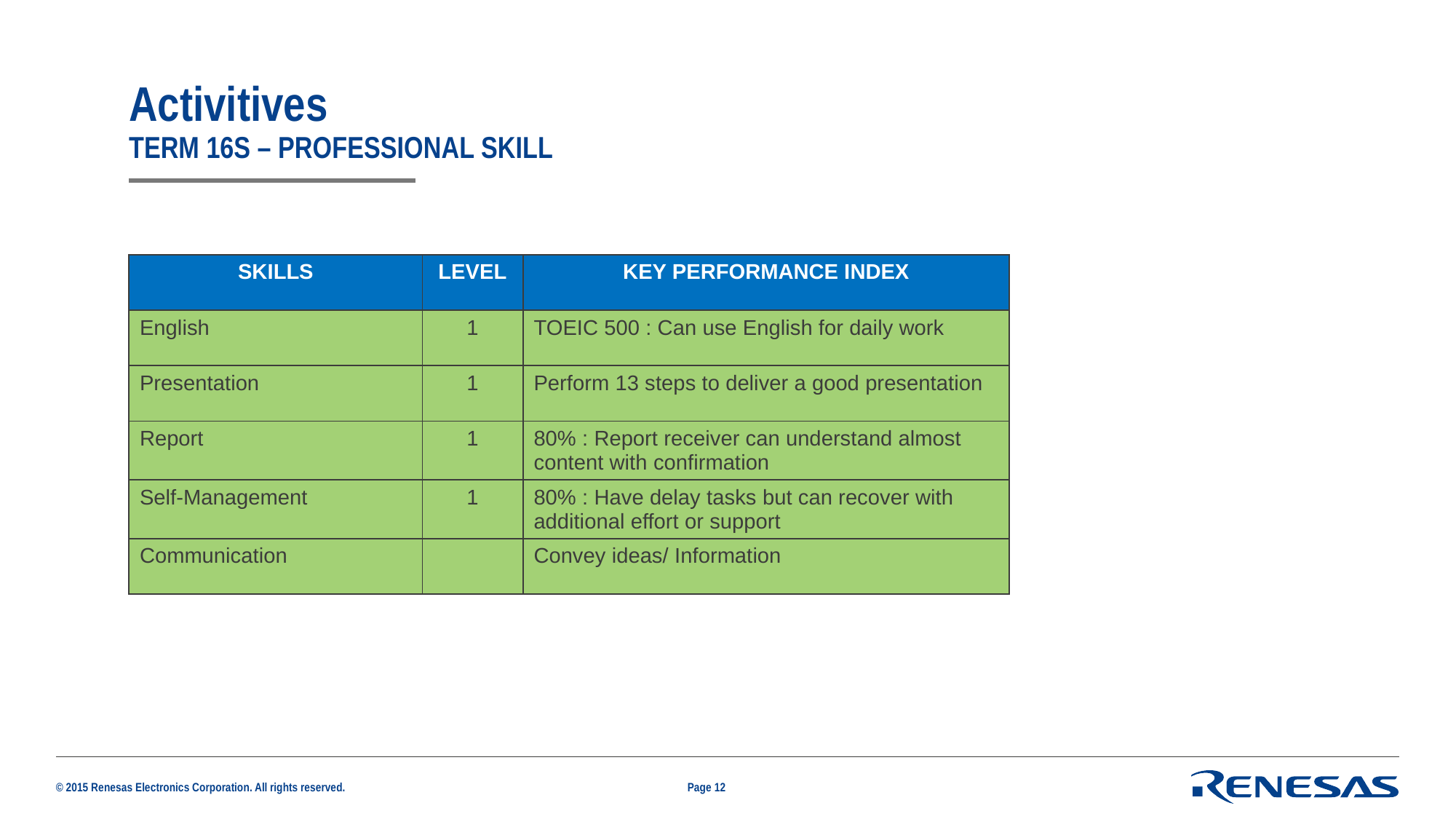

# Activitives Term 16S – professional skill
| SKILLS | LEVEL | KEY PERFORMANCE INDEX |
| --- | --- | --- |
| English | 1 | TOEIC 500 : Can use English for daily work |
| Presentation | 1 | Perform 13 steps to deliver a good presentation |
| Report | 1 | 80% : Report receiver can understand almost content with confirmation |
| Self-Management | 1 | 80% : Have delay tasks but can recover with additional effort or support |
| Communication |  | Convey ideas/ Information |
Page 12